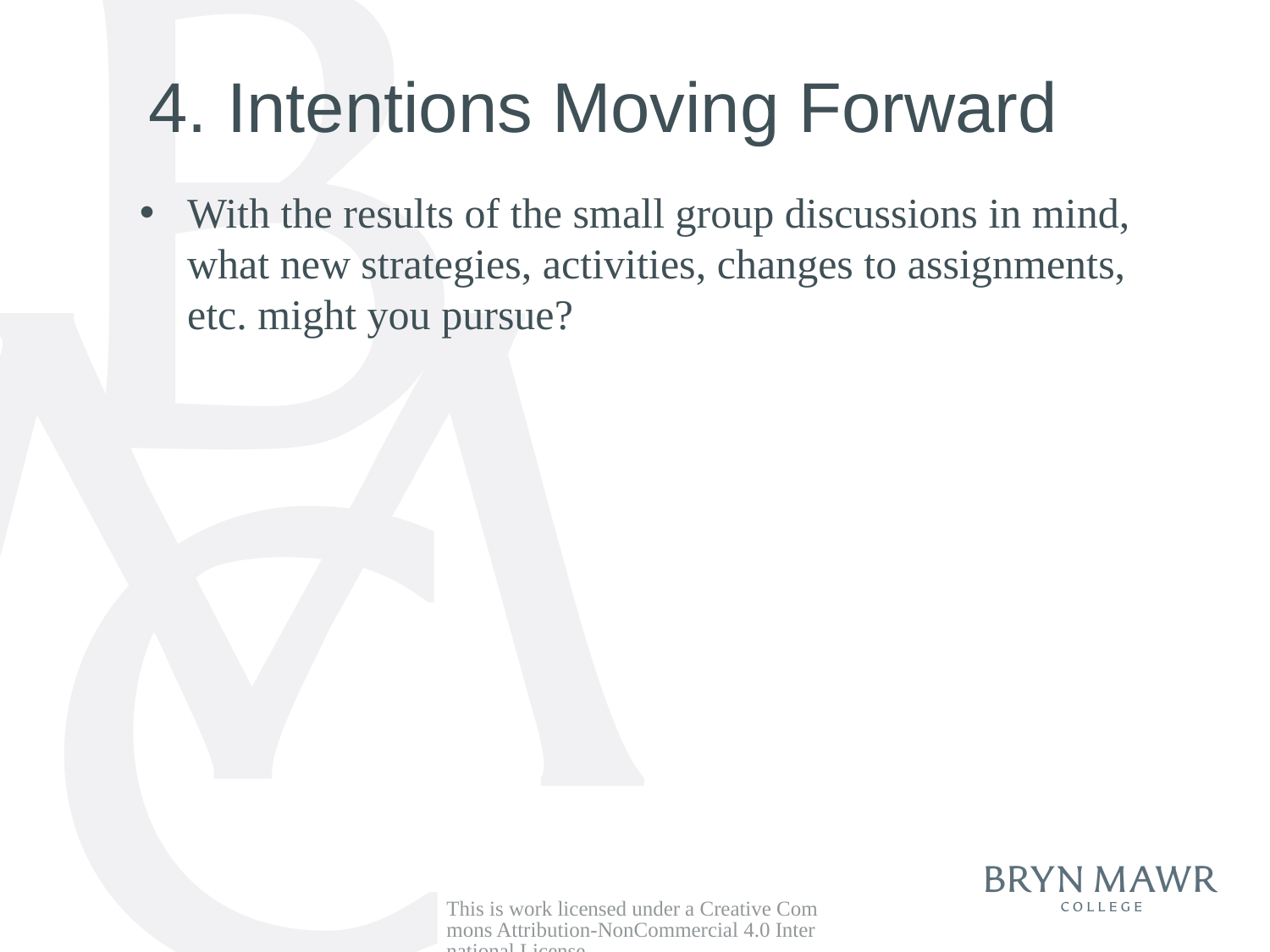

# 4. Intentions Moving Forward
With the results of the small group discussions in mind, what new strategies, activities, changes to assignments, etc. might you pursue?

This is work licensed under a Creative Commons Attribution-NonCommercial 4.0 International License